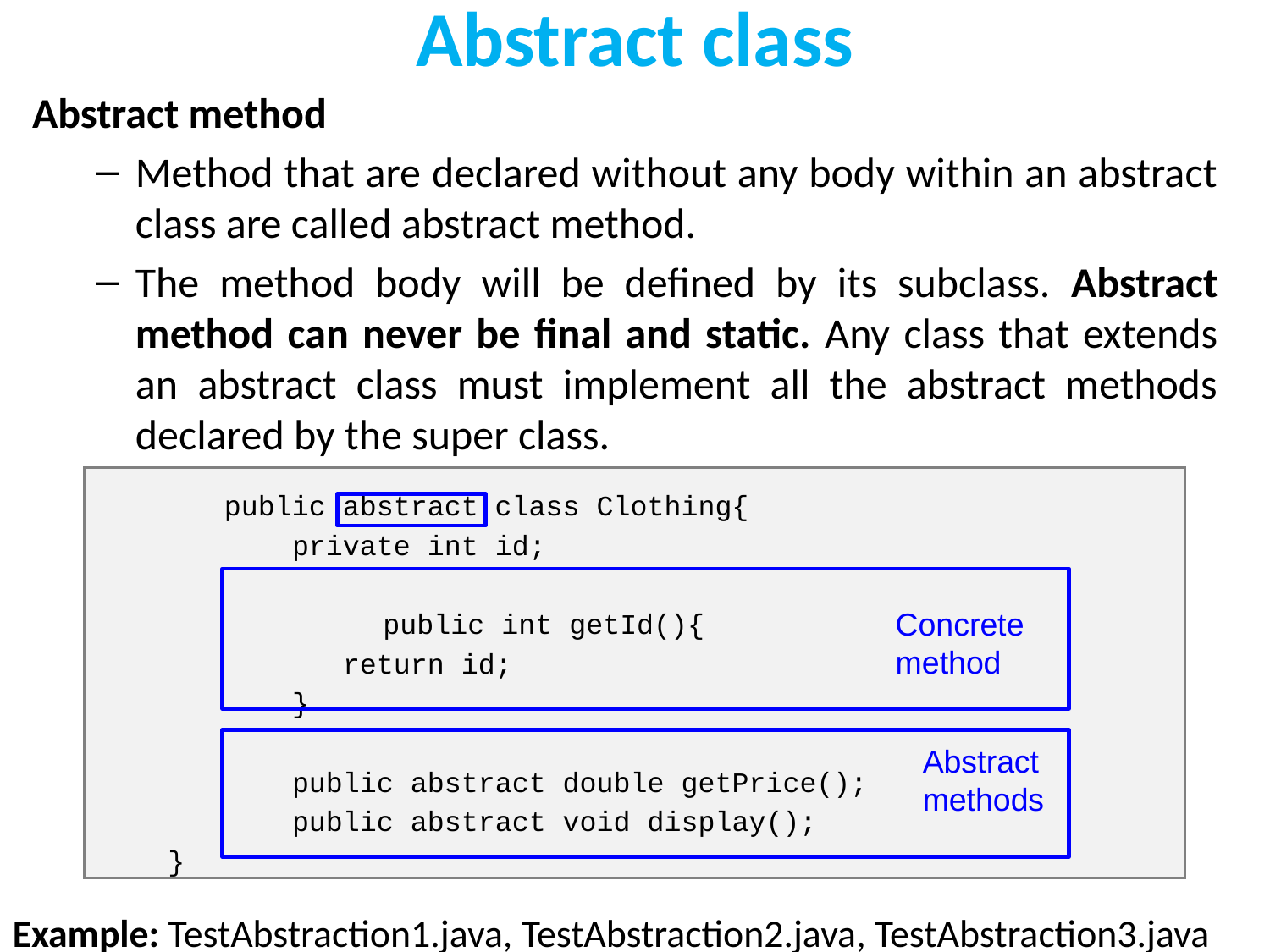

# Abstract class
Abstract method
Method that are declared without any body within an abstract class are called abstract method.
The method body will be defined by its subclass. Abstract method can never be final and static. Any class that extends an abstract class must implement all the abstract methods declared by the super class.

public abstract class Clothing{
    private int id;

		public int getId(){
       return id;
    }

    public abstract double getPrice();
    public abstract void display();
         }

Concrete method

Abstract methods
Example: TestAbstraction1.java, TestAbstraction2.java, TestAbstraction3.java